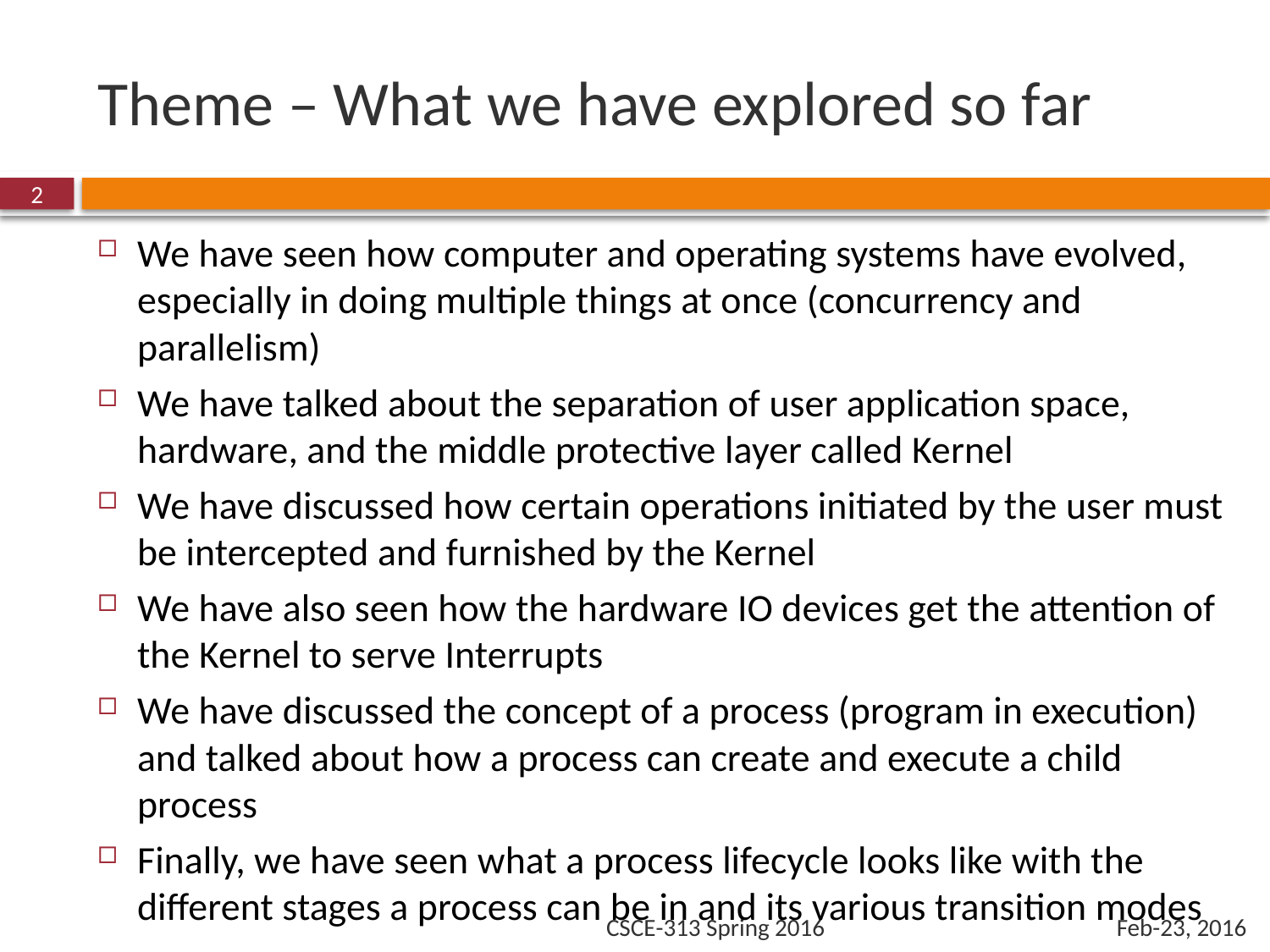

# Theme – What we have explored so far
2
We have seen how computer and operating systems have evolved, especially in doing multiple things at once (concurrency and parallelism)
We have talked about the separation of user application space, hardware, and the middle protective layer called Kernel
We have discussed how certain operations initiated by the user must be intercepted and furnished by the Kernel
We have also seen how the hardware IO devices get the attention of the Kernel to serve Interrupts
We have discussed the concept of a process (program in execution) and talked about how a process can create and execute a child process
Finally, we have seen what a process lifecycle looks like with the different stages a process can be in and its various transition modes
CSCE-313 Spring 2016
Feb-23, 2016